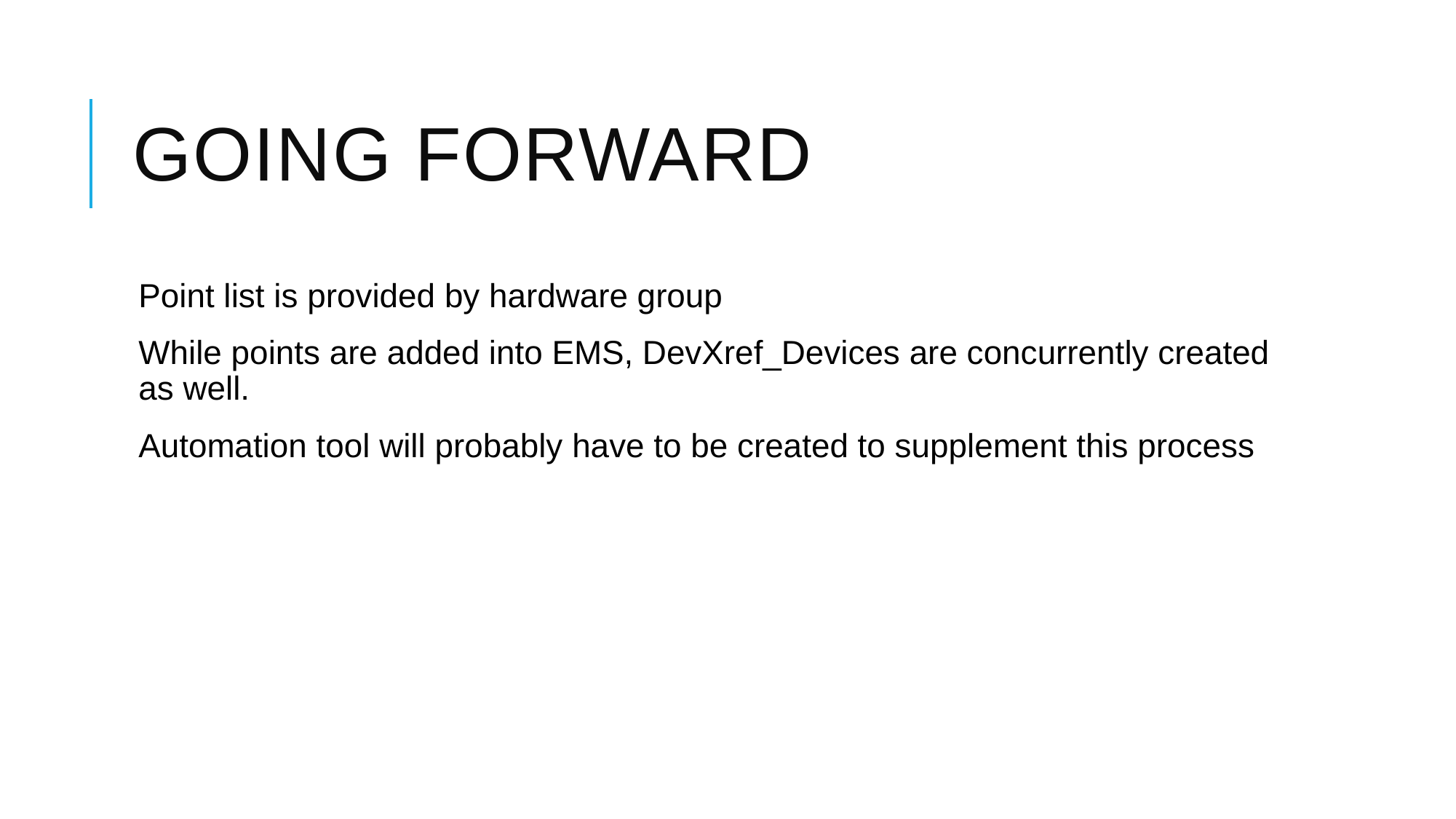

# Going Forward
Point list is provided by hardware group
While points are added into EMS, DevXref_Devices are concurrently created as well.
Automation tool will probably have to be created to supplement this process